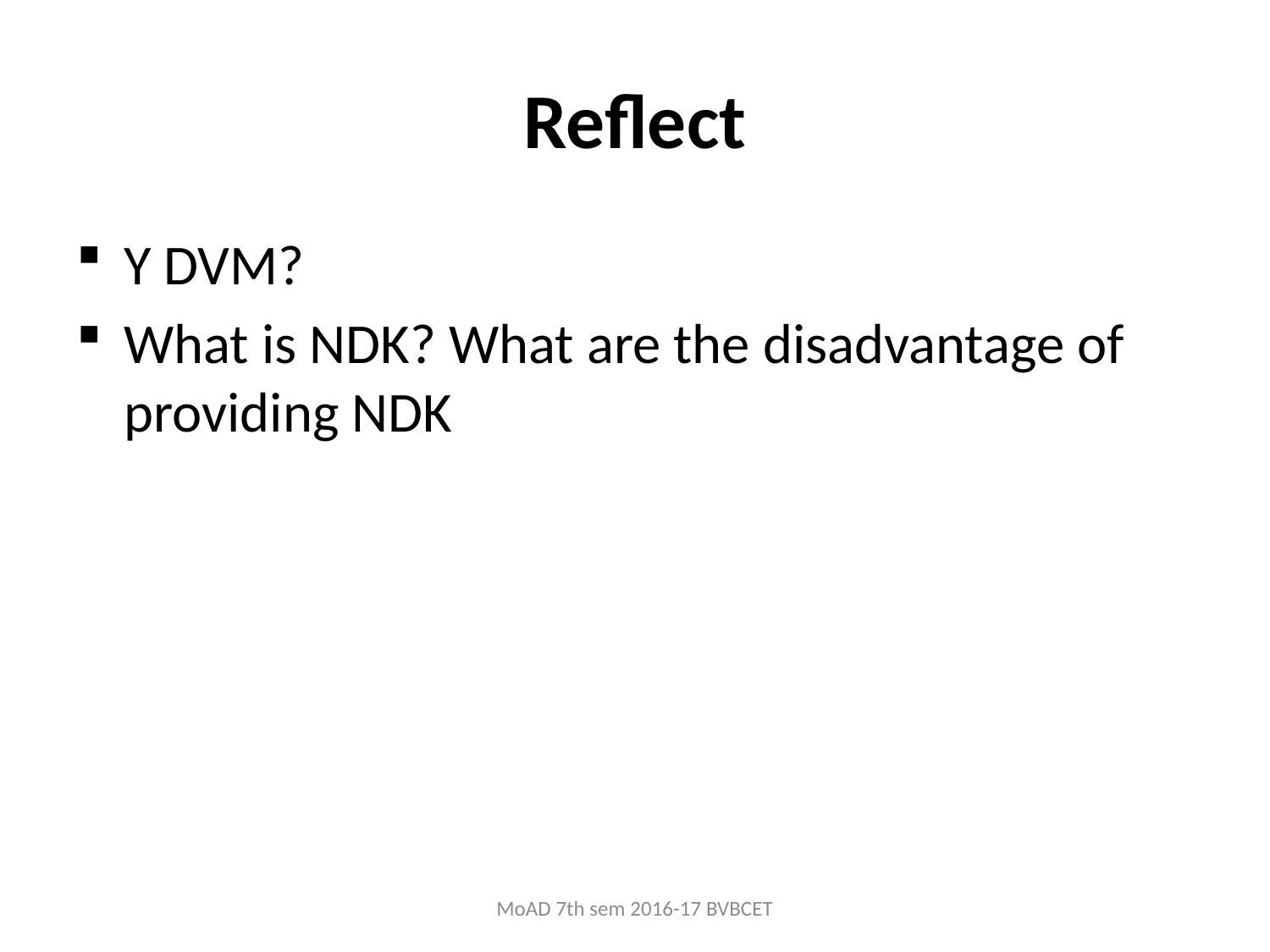

# Reflect
Y DVM?
What is NDK? What are the disadvantage of providing NDK

MoAD 7th sem 2016-17 BVBCET